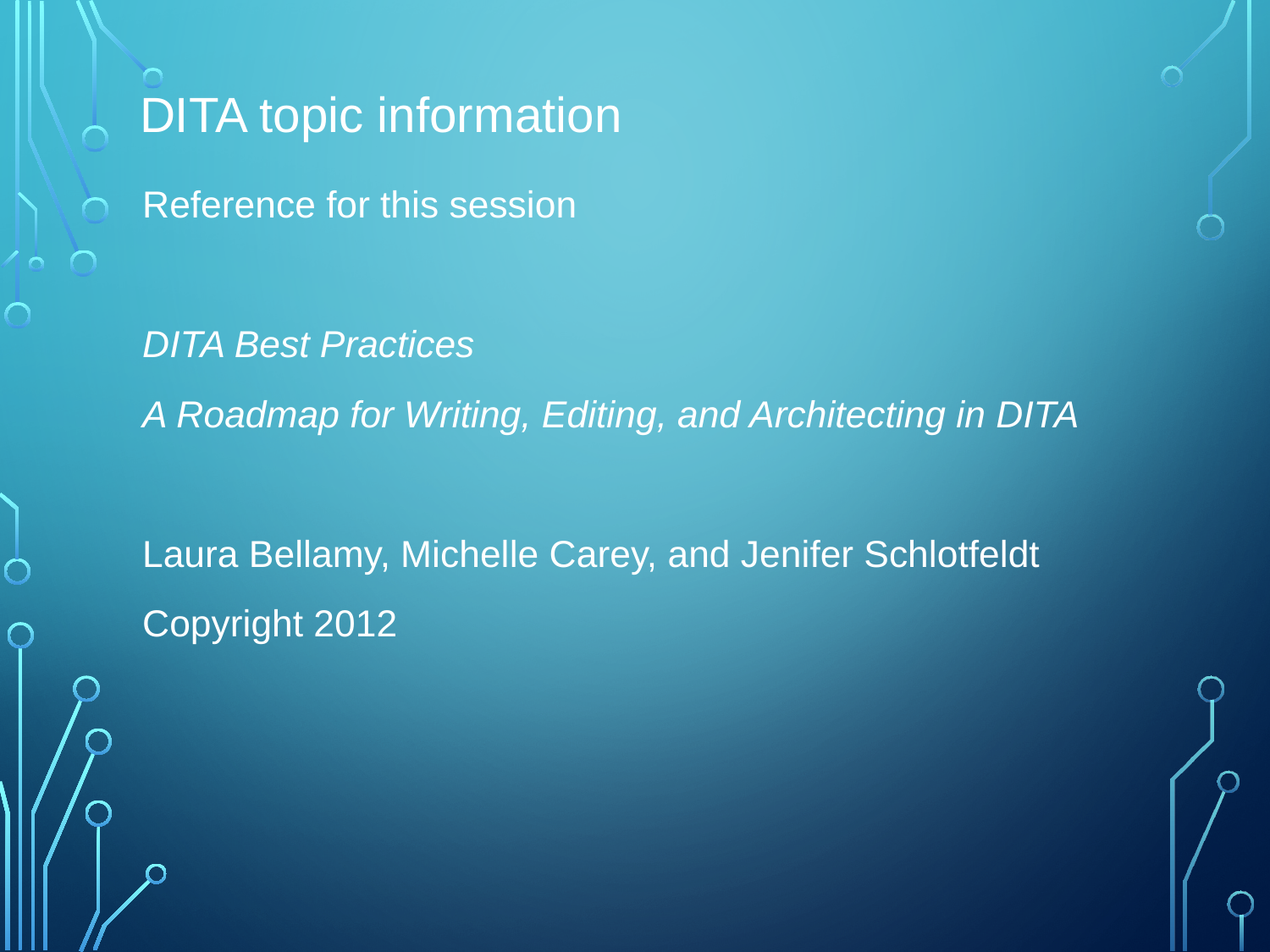

# DITA topic information
Reference for this session

DITA Best Practices
A Roadmap for Writing, Editing, and Architecting in DITA

Laura Bellamy, Michelle Carey, and Jenifer Schlotfeldt
Copyright 2012